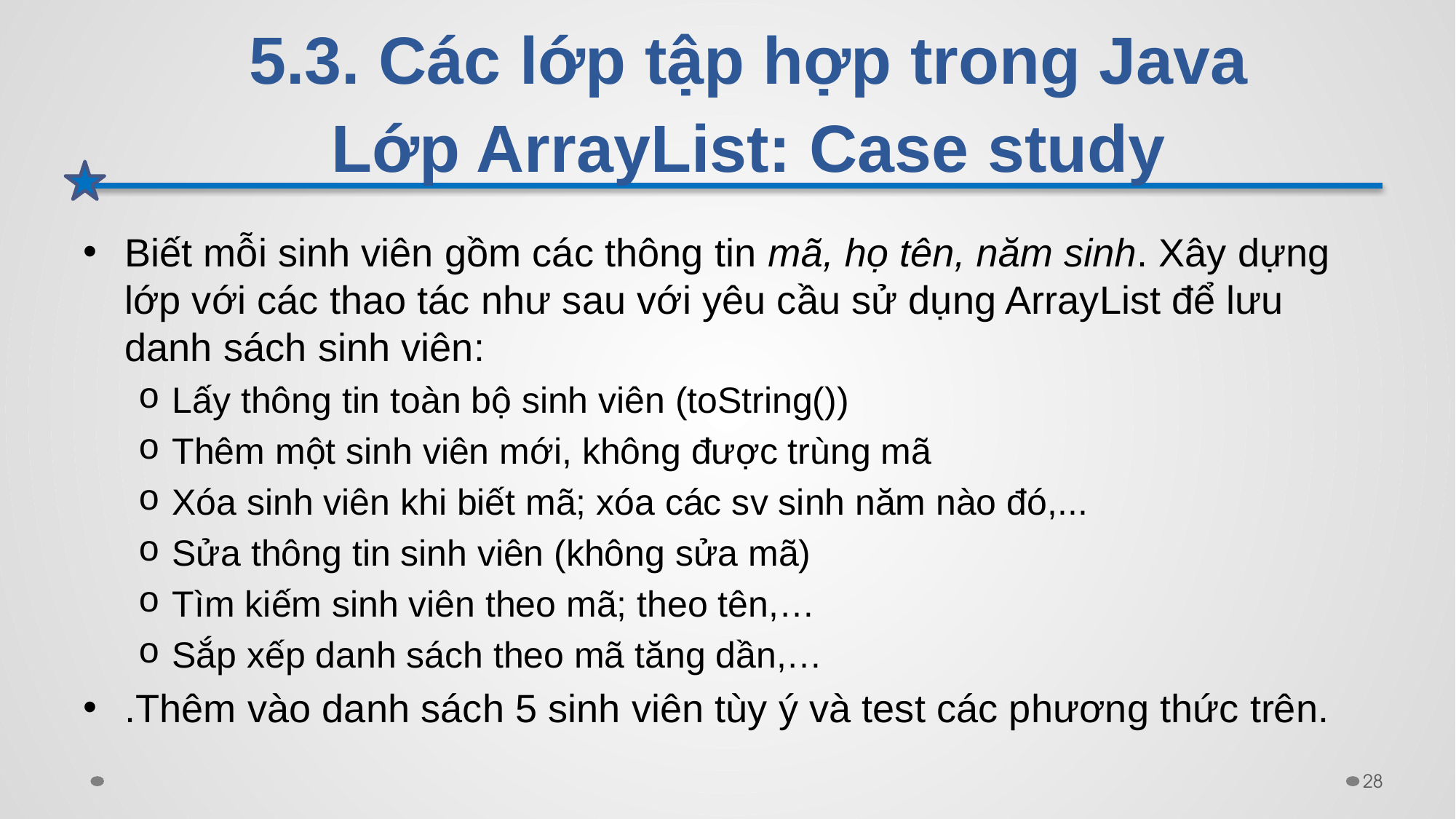

# 5.3. Các lớp tập hợp trong Java Lớp ArrayList: Case study
Biết mỗi sinh viên gồm các thông tin mã, họ tên, năm sinh. Xây dựng lớp với các thao tác như sau với yêu cầu sử dụng ArrayList để lưu danh sách sinh viên:
Lấy thông tin toàn bộ sinh viên (toString())
Thêm một sinh viên mới, không được trùng mã
Xóa sinh viên khi biết mã; xóa các sv sinh năm nào đó,...
Sửa thông tin sinh viên (không sửa mã)
Tìm kiếm sinh viên theo mã; theo tên,…
Sắp xếp danh sách theo mã tăng dần,…
.Thêm vào danh sách 5 sinh viên tùy ý và test các phương thức trên.
28